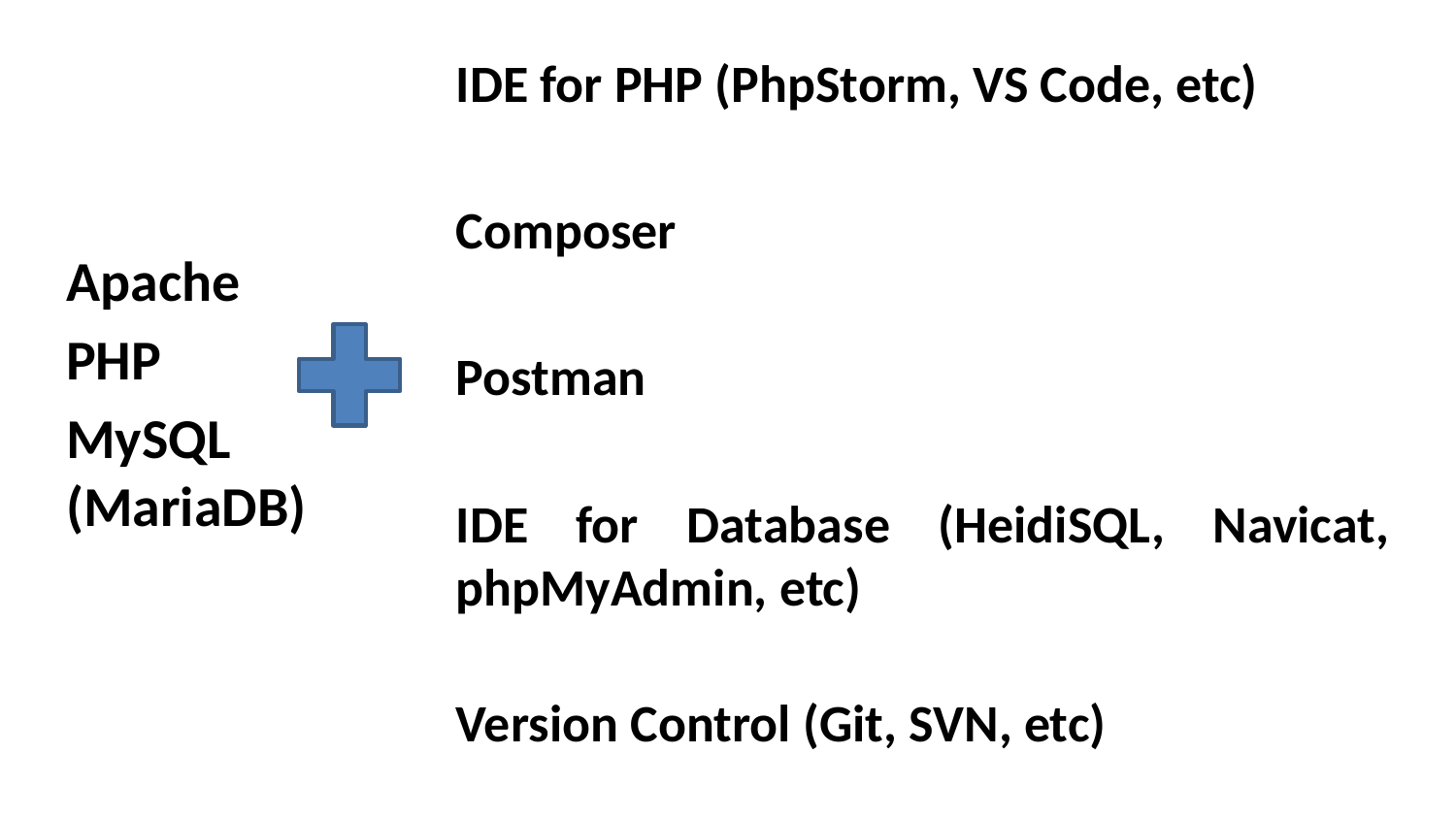

IDE for PHP (PhpStorm, VS Code, etc)

Composer

Postman

IDE for Database (HeidiSQL, Navicat, phpMyAdmin, etc)
Version Control (Git, SVN, etc)
Apache
PHP
MySQL (MariaDB)